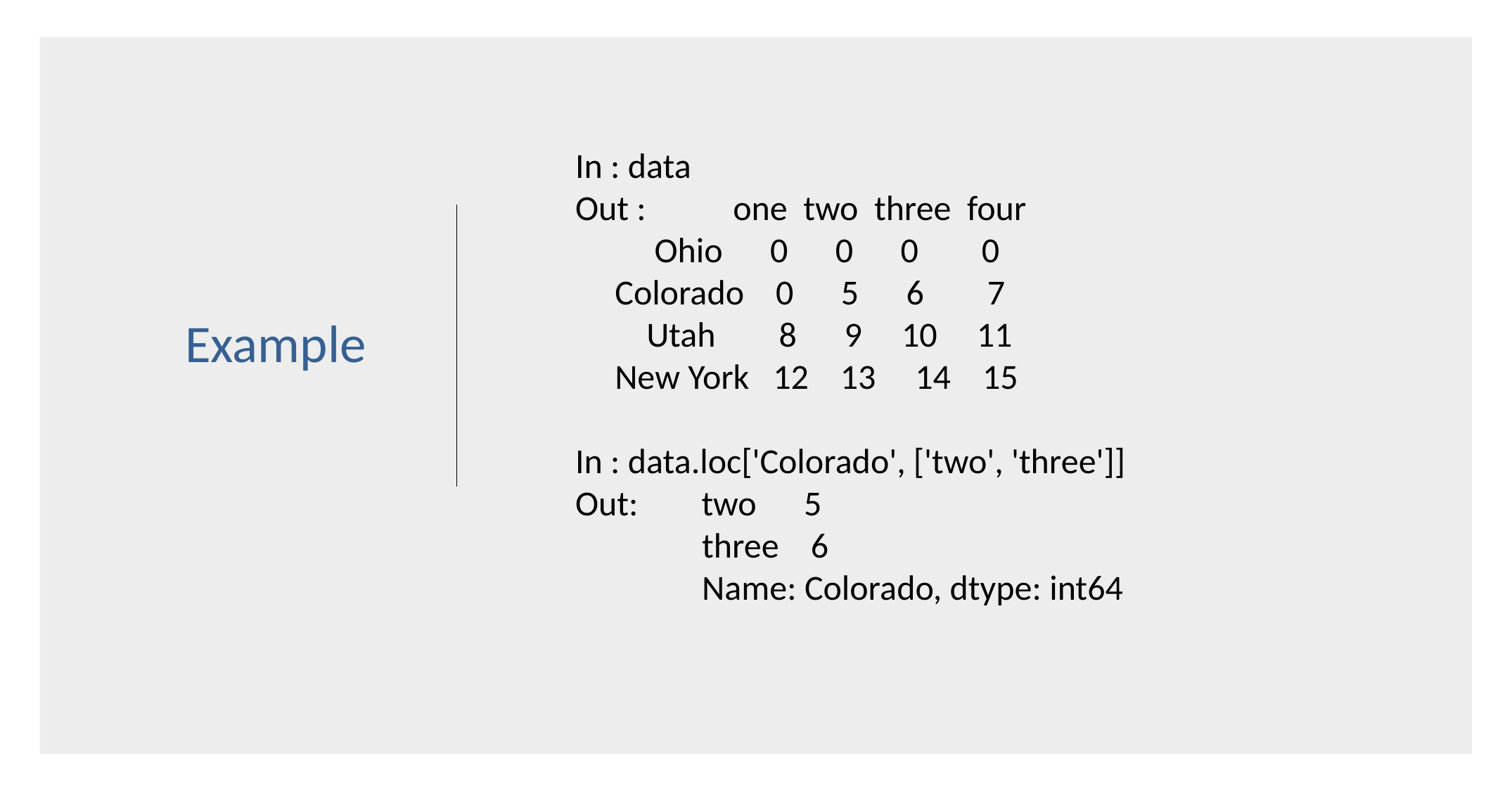

In : data
Out :           one  two  three  four
          Ohio      0      0      0        0
     Colorado    0      5      6        7
         Utah        8      9     10     11
     New York   12    13     14    15

In : data.loc['Colorado', ['two', 'three']]
Out:        two      5
                three    6
                Name: Colorado, dtype: int64
Example